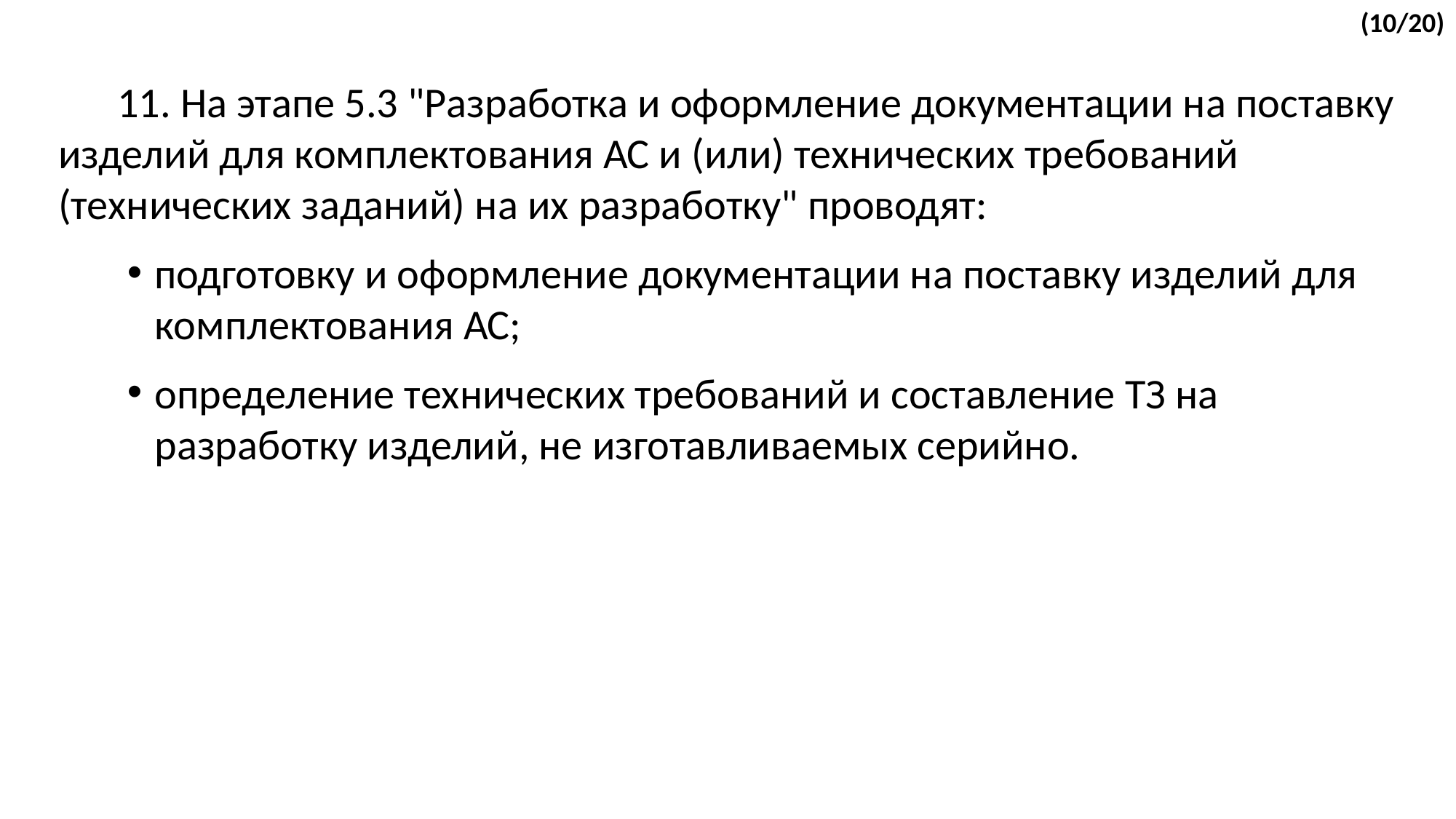

(10/20)
11. На этапе 5.3 "Разработка и оформление документации на поставку изделий для комплектования АС и (или) технических требований (технических заданий) на их разработку" проводят:
подготовку и оформление документации на поставку изделий для комплектования АС;
определение технических требований и составление ТЗ на разработку изделий, не изготавливаемых серийно.